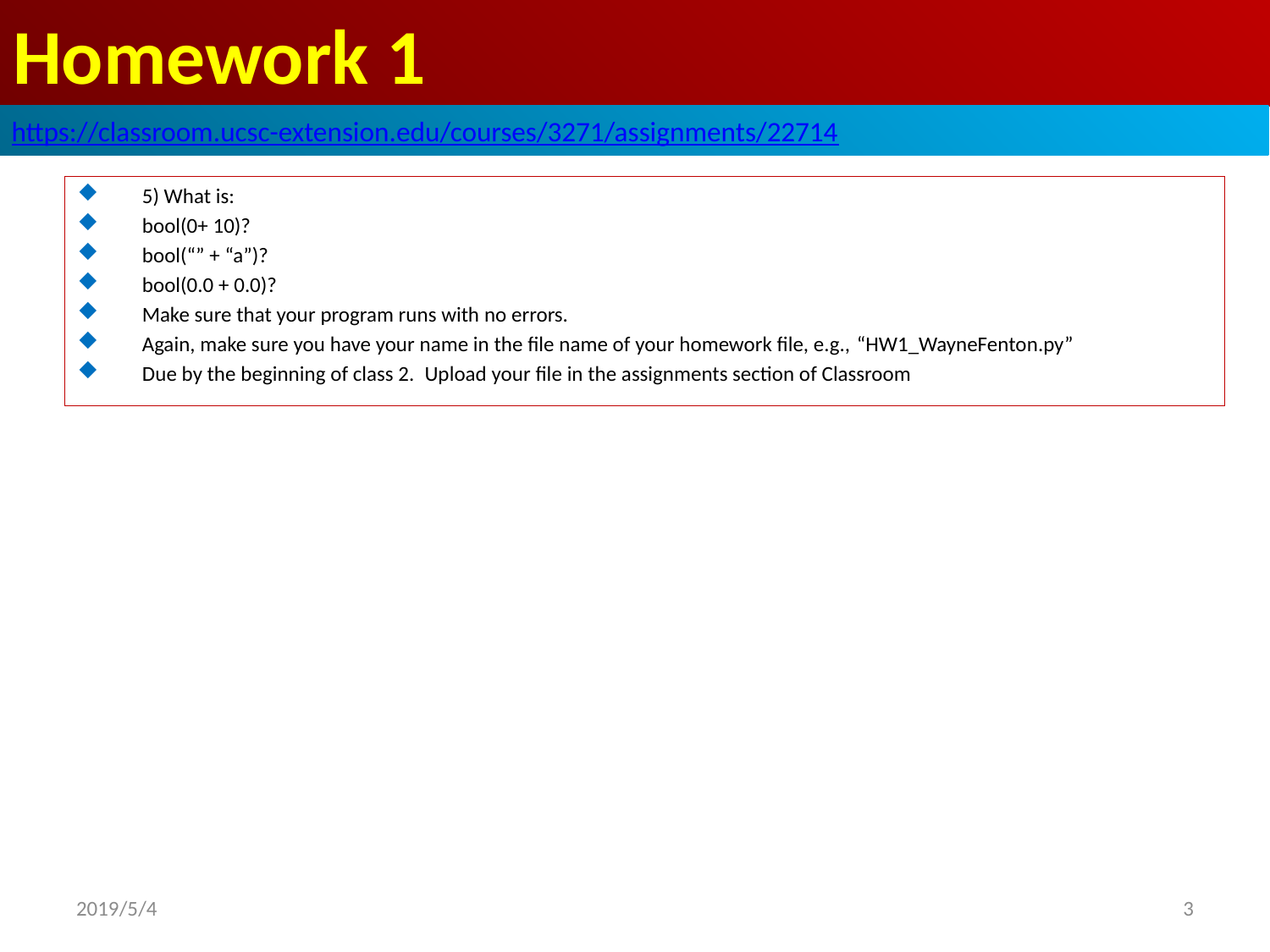

# Homework 1
https://classroom.ucsc-extension.edu/courses/3271/assignments/22714
5) What is:
bool(0+ 10)?
bool(“” + “a”)?
bool(0.0 + 0.0)?
Make sure that your program runs with no errors.
Again, make sure you have your name in the file name of your homework file, e.g., “HW1_WayneFenton.py”
Due by the beginning of class 2.  Upload your file in the assignments section of Classroom
3
2019/5/4